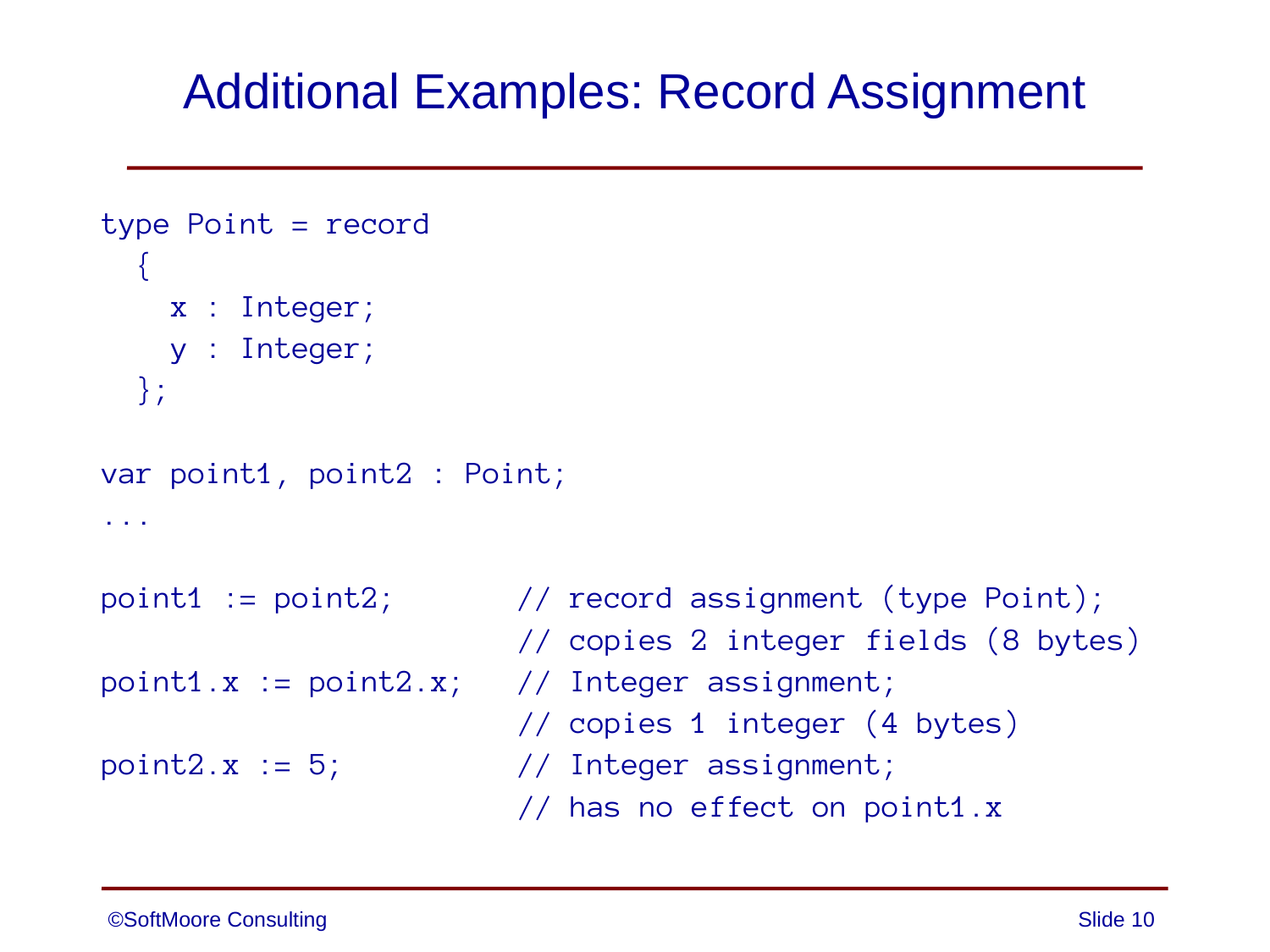

# Additional Examples: Record Assignment
type Point = record
  {
    x : Integer;
    y : Integer;
  };

var point1, point2 : Point;
...

point1 := point2;       // record assignment (type Point);
                        // copies 2 integer fields (8 bytes)
point1.x := point2.x;   // Integer assignment;
                        // copies 1 integer (4 bytes)
point2.x := 5;          // Integer assignment;
                        // has no effect on point1.x
©SoftMoore Consulting
Slide 10